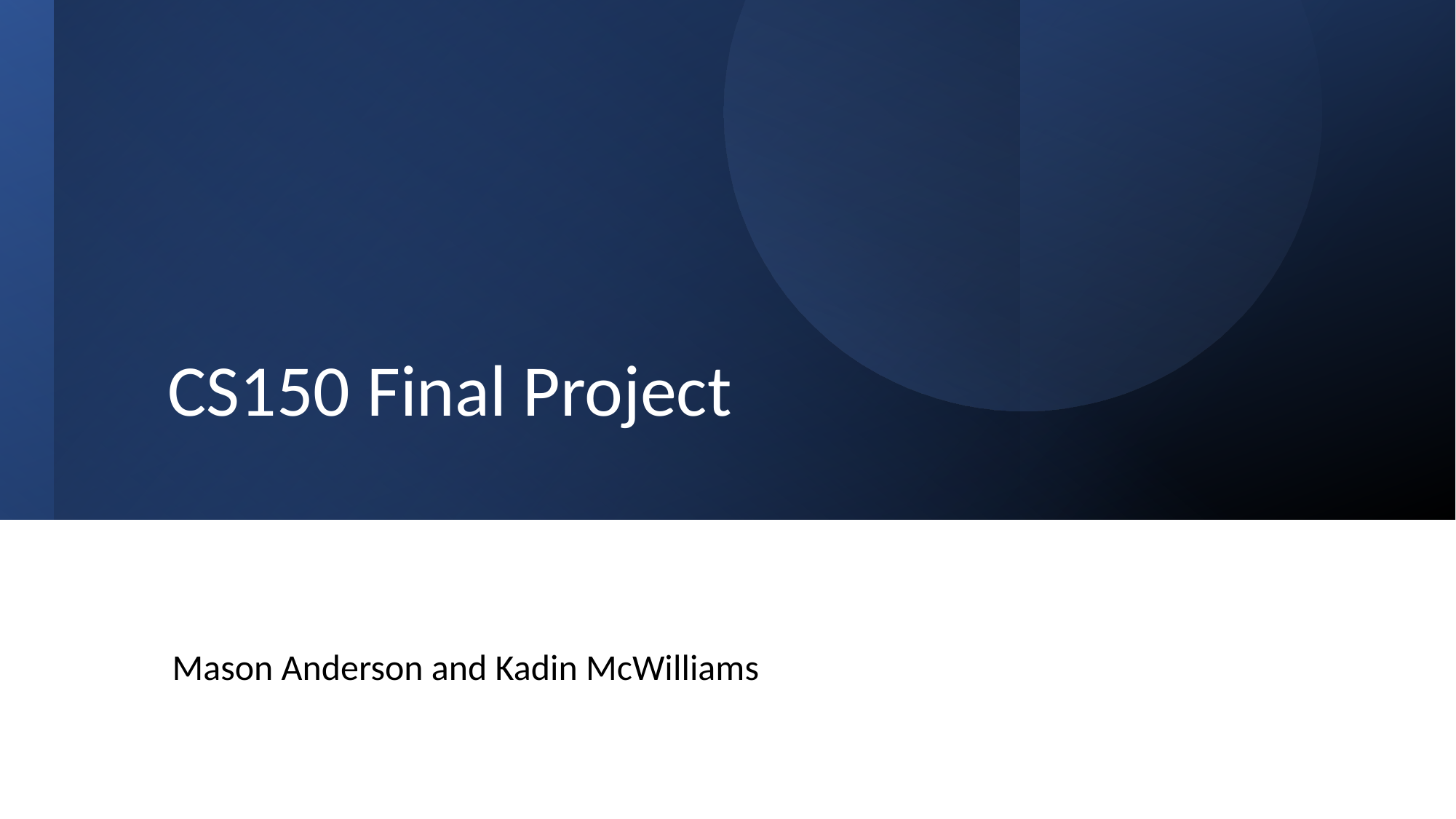

# CS150 Final Project
Mason Anderson and Kadin McWilliams